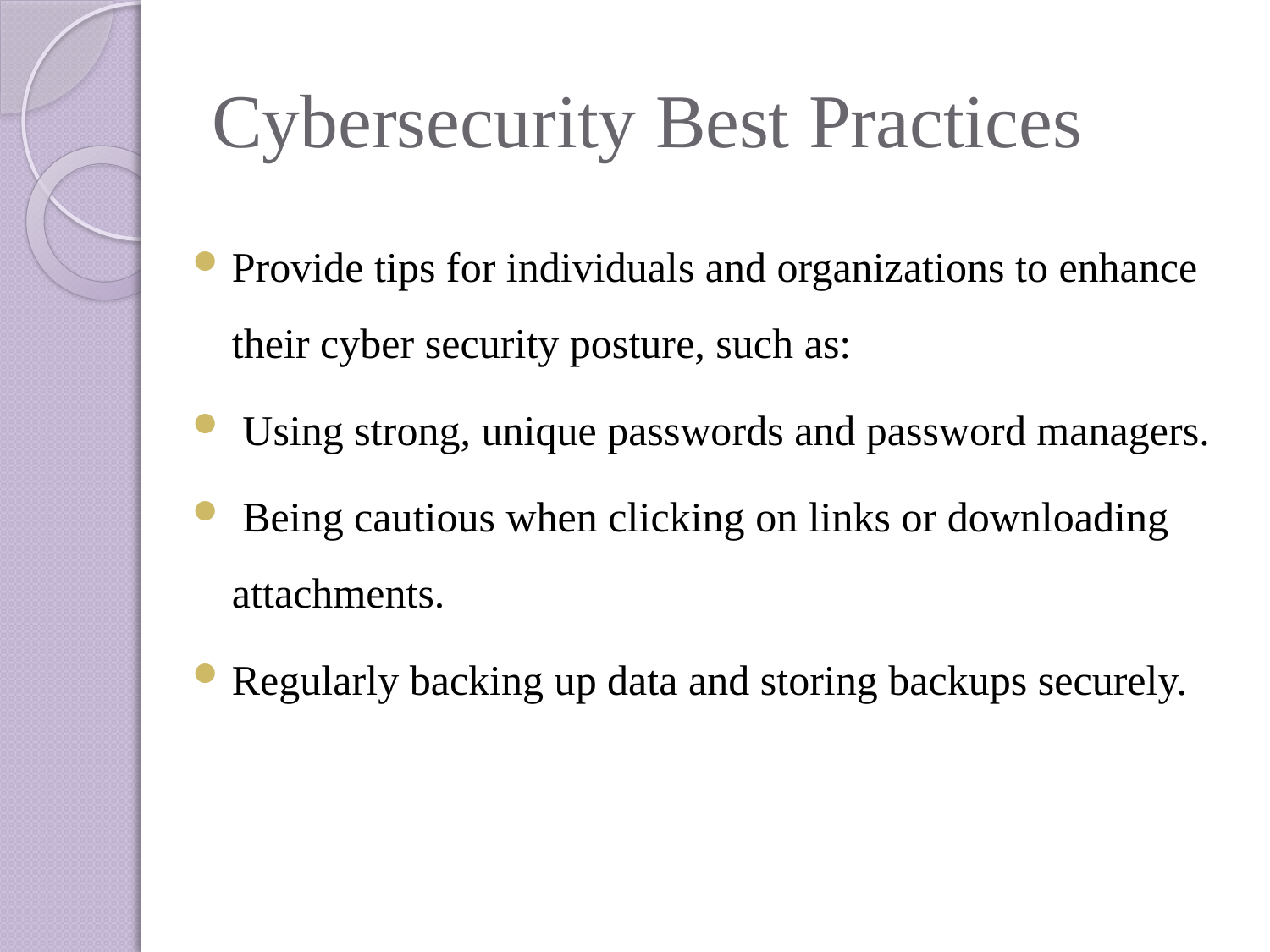

# Cybersecurity Best Practices
Provide tips for individuals and organizations to enhance their cyber security posture, such as:
 Using strong, unique passwords and password managers.
 Being cautious when clicking on links or downloading attachments.
Regularly backing up data and storing backups securely.